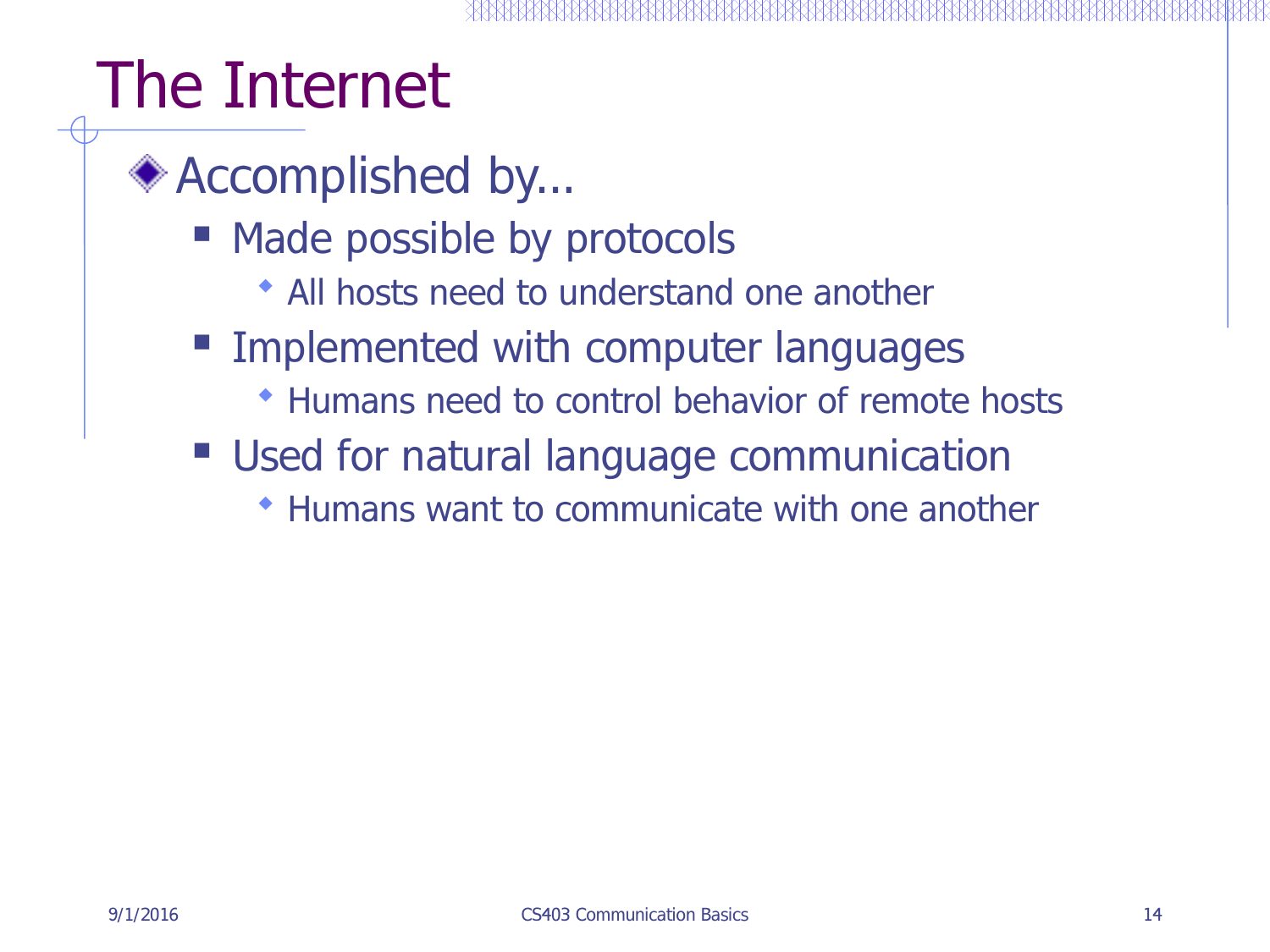

# The Internet
Accomplished by…
Made possible by protocols
All hosts need to understand one another
Implemented with computer languages
Humans need to control behavior of remote hosts
Used for natural language communication
Humans want to communicate with one another
9/1/2016
CS403 Communication Basics
14